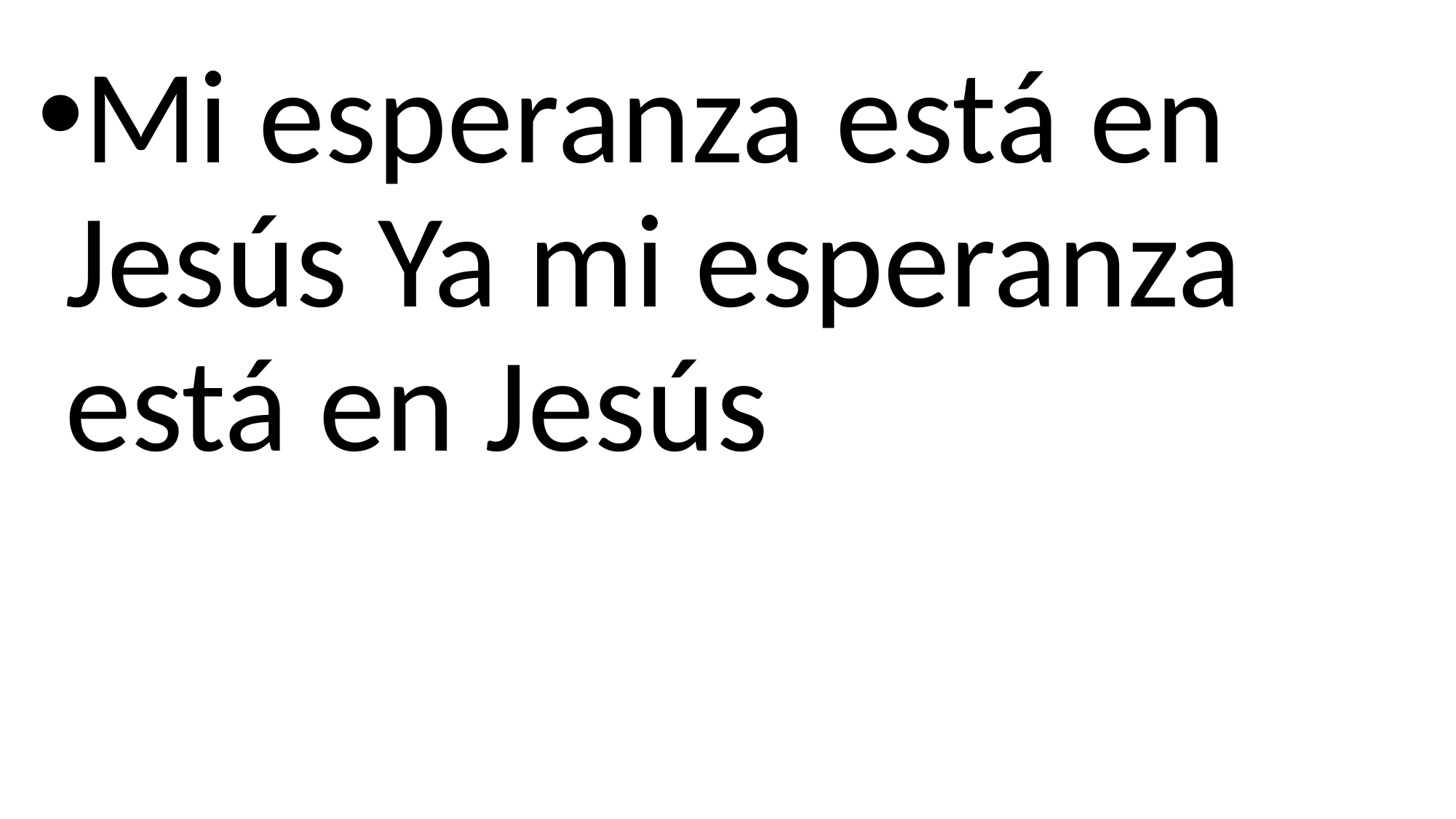

Mi esperanza está en Jesús Ya mi esperanza está en Jesús